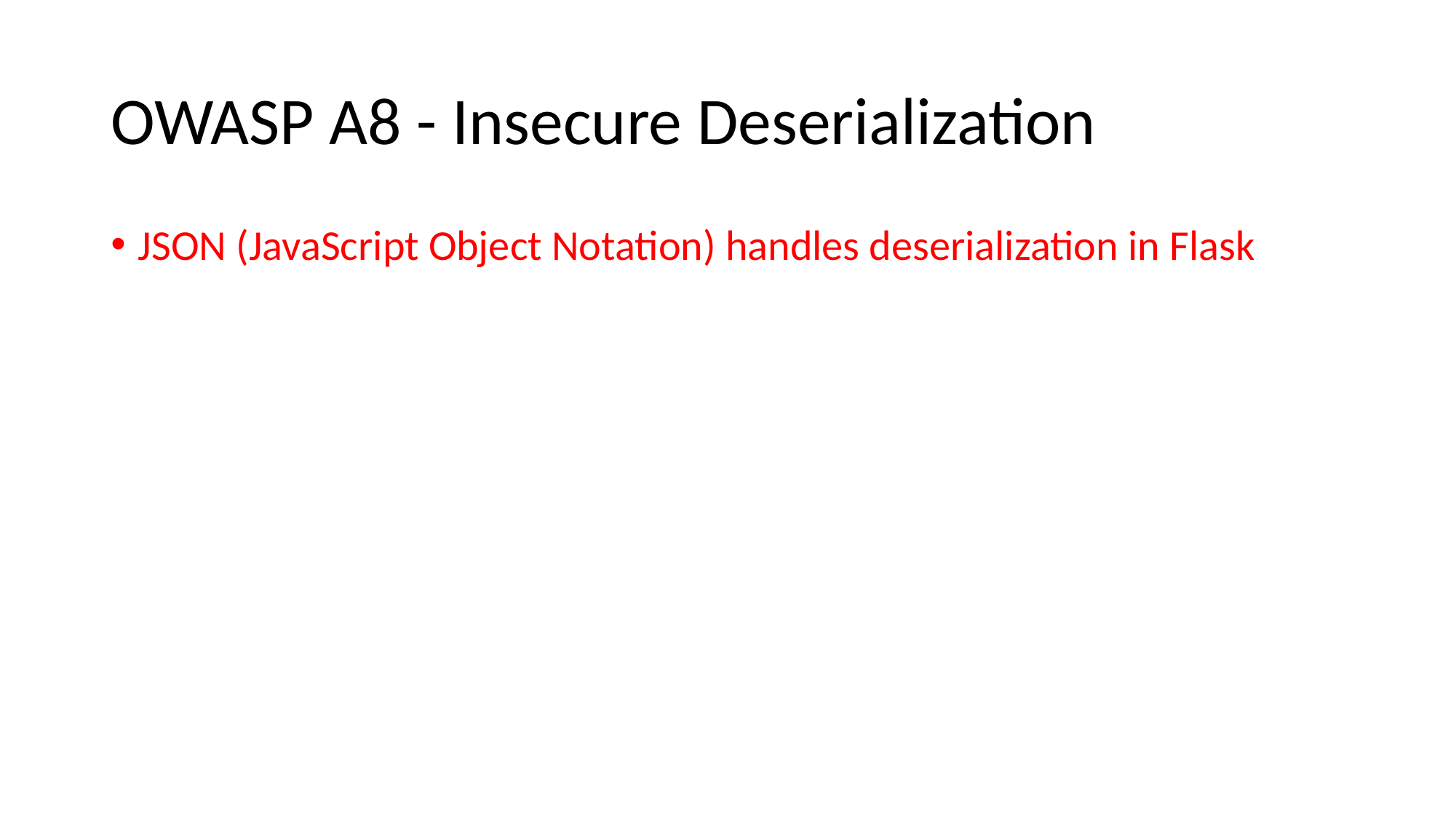

# OWASP A8 - Insecure Deserialization
JSON (JavaScript Object Notation) handles deserialization in Flask